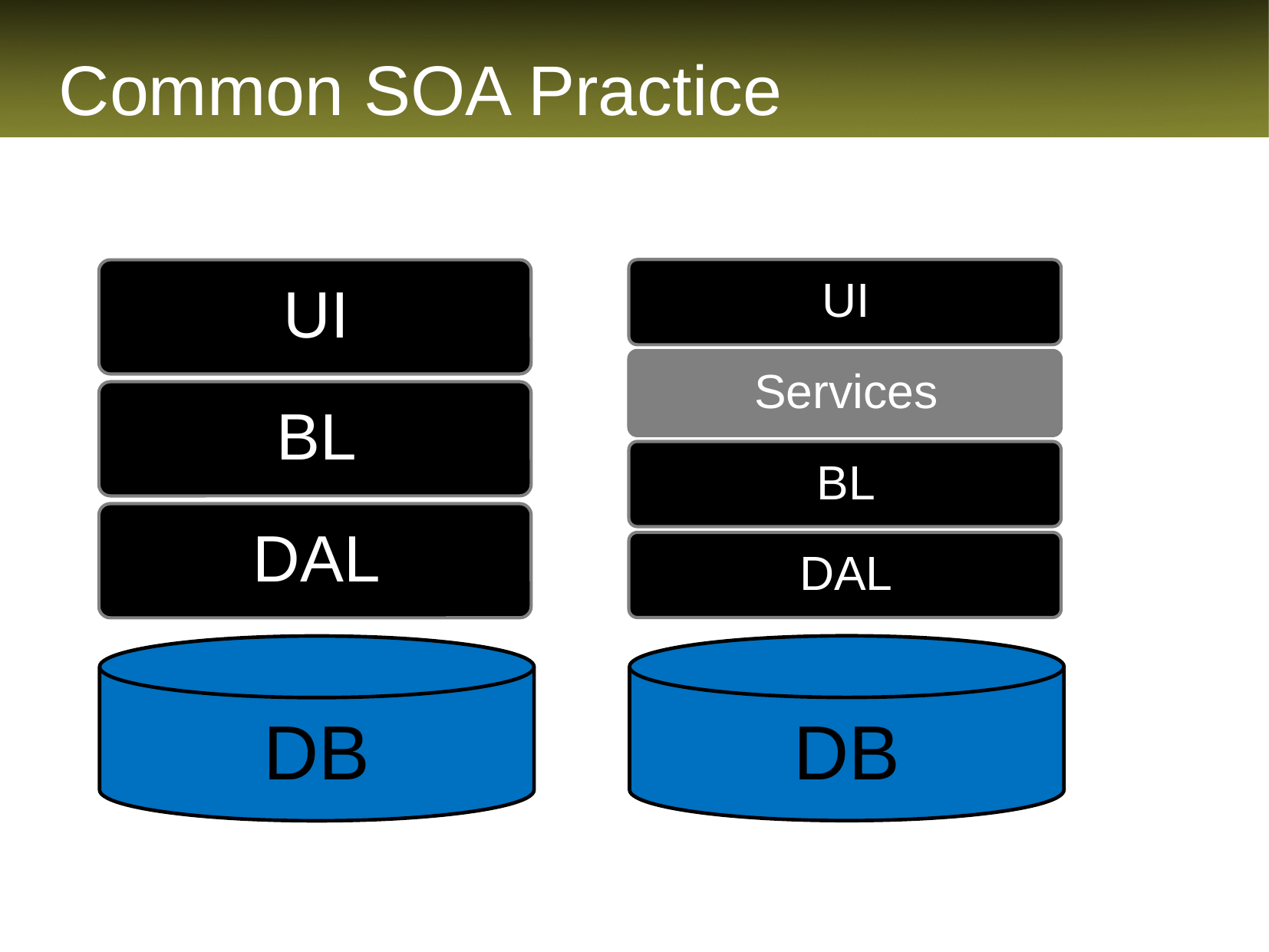

# Common SOA Practice
UI
Services
BL
DAL
DB
UI
BL
DAL
DB